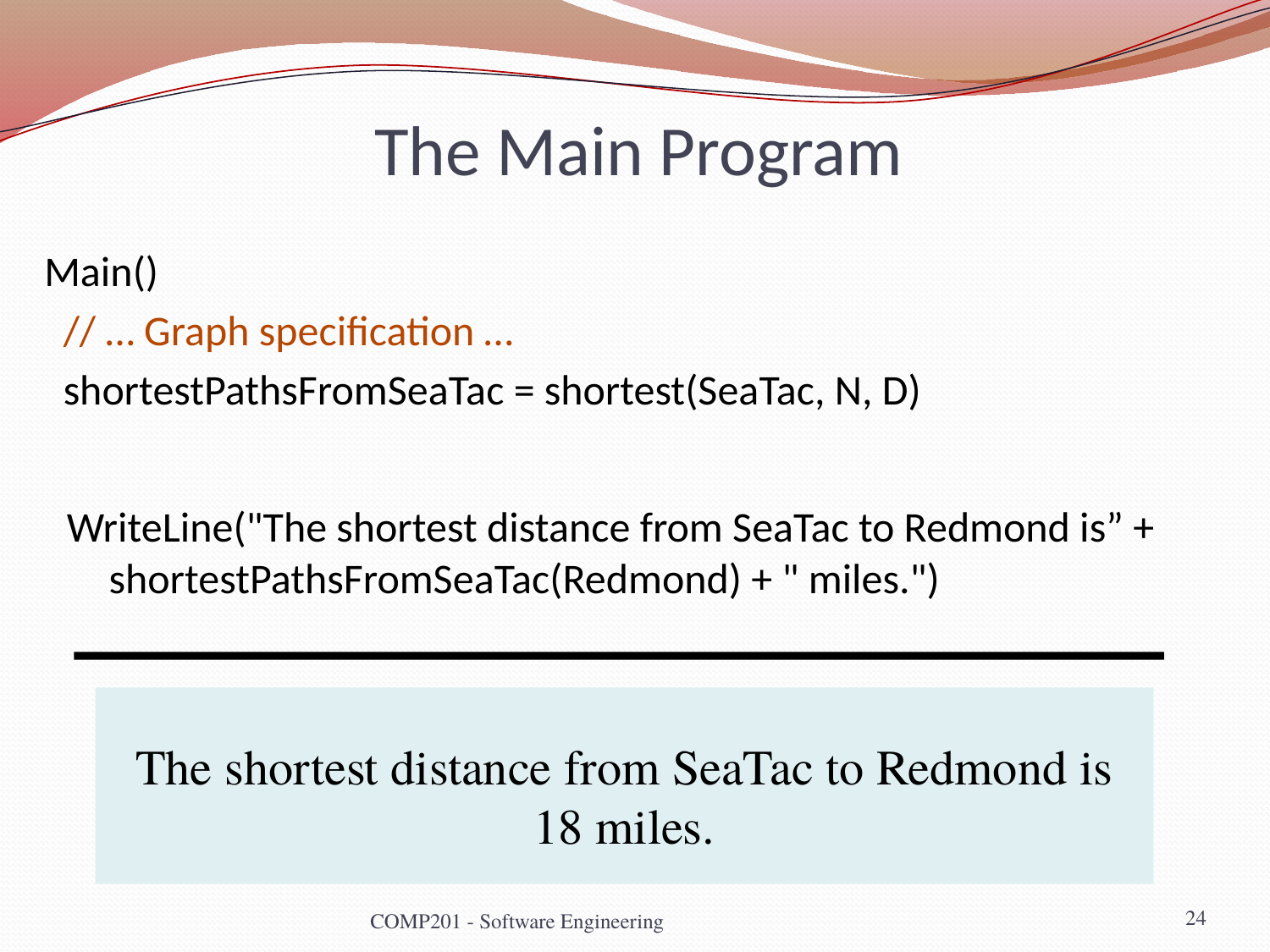

The Main Program
Main()
  // … Graph specification …
  shortestPathsFromSeaTac = shortest(SeaTac, N, D)

  WriteLine("The shortest distance from SeaTac to Redmond is” + shortestPathsFromSeaTac(Redmond) + " miles.")

The shortest distance from SeaTac to Redmond is 18 miles.

COMP201 - Software Engineering
24